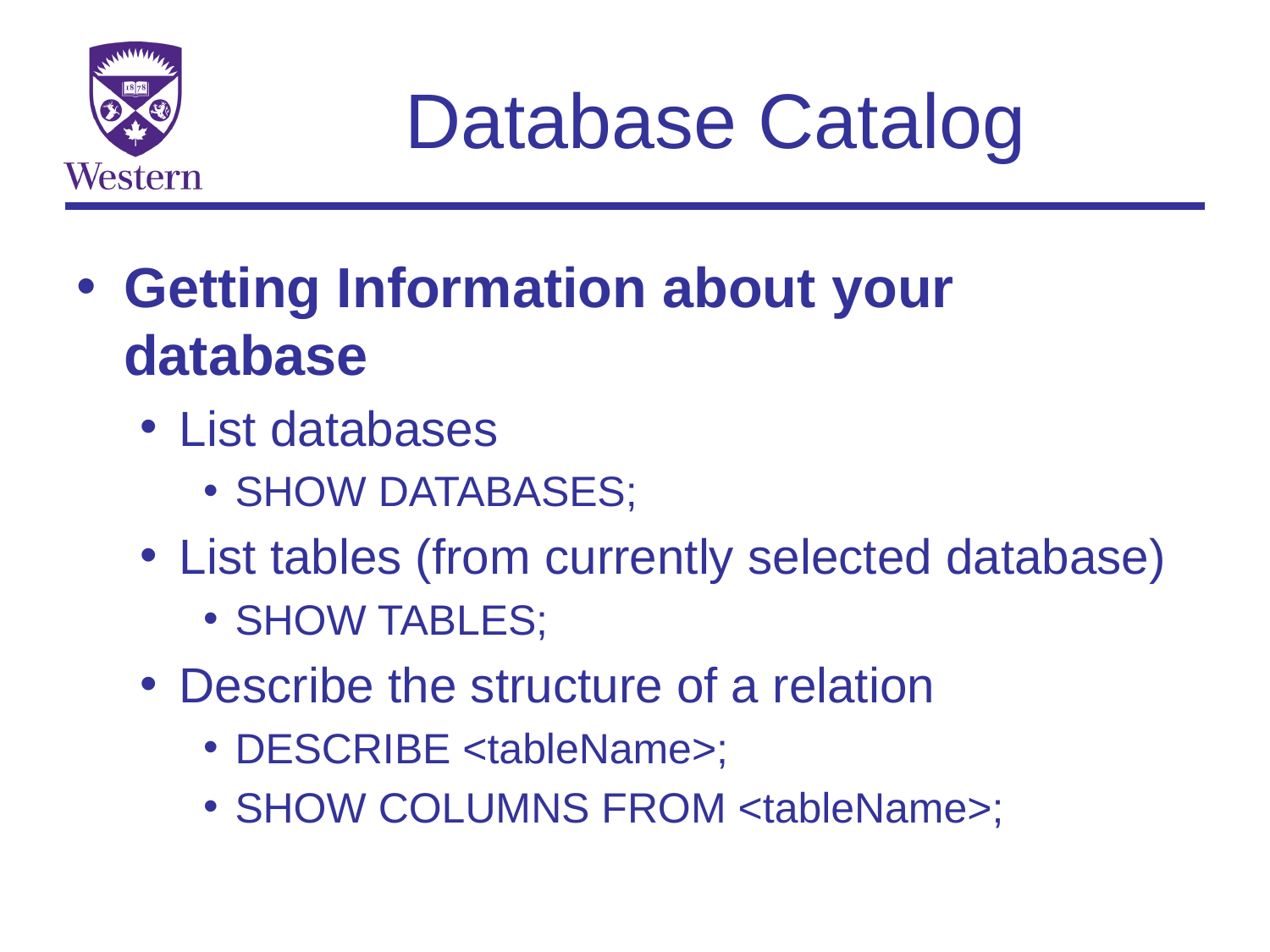

# Database Catalog
Getting Information about your database
List databases
SHOW DATABASES;
List tables (from currently selected database)
SHOW TABLES;
Describe the structure of a relation
DESCRIBE <tableName>;
SHOW COLUMNS FROM <tableName>;